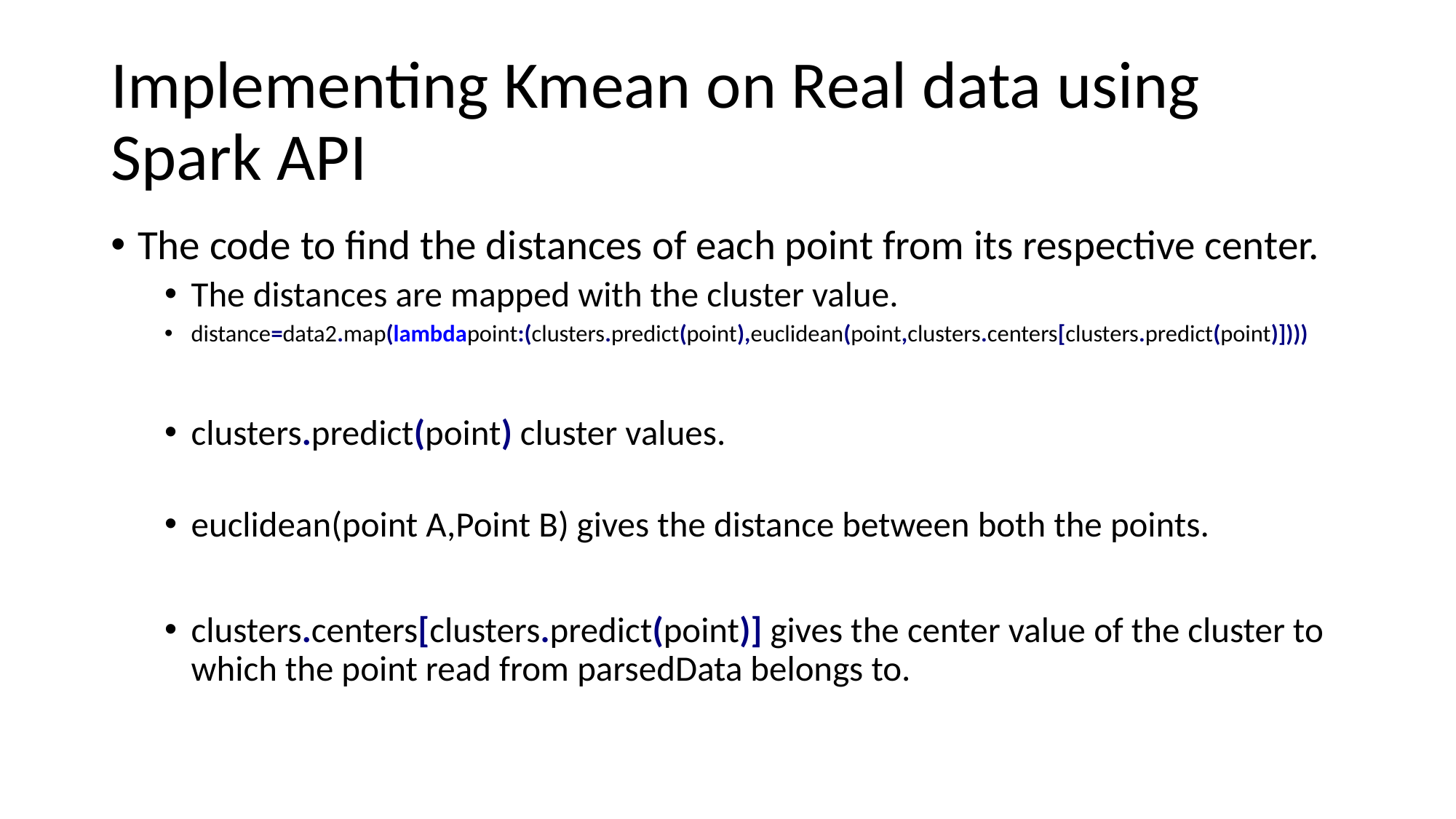

# Implementing Kmean on Real data using Spark API
The code to find the distances of each point from its respective center.
The distances are mapped with the cluster value.
distance=data2.map(lambdapoint:(clusters.predict(point),euclidean(point,clusters.centers[clusters.predict(point)])))

clusters.predict(point) cluster values.

euclidean(point A,Point B) gives the distance between both the points.

clusters.centers[clusters.predict(point)] gives the center value of the cluster to which the point read from parsedData belongs to.